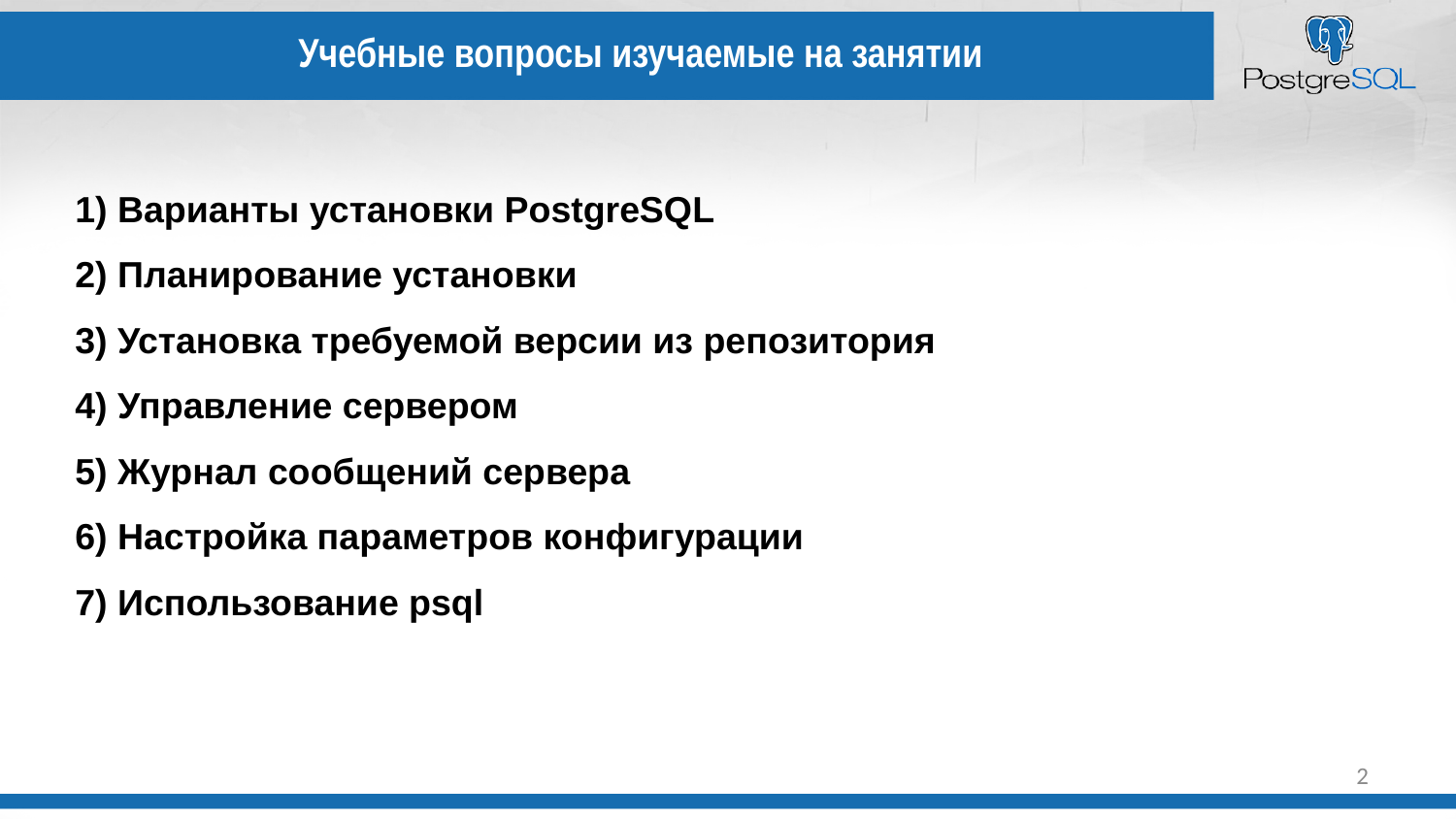

Учебные вопросы изучаемые на занятии
1) Варианты установки PostgreSQL
2) Планирование установки
3) Установка требуемой версии из репозитория
4) Управление сервером
5) Журнал сообщений сервера
6) Настройка параметров конфигурации
7) Использование psql

2